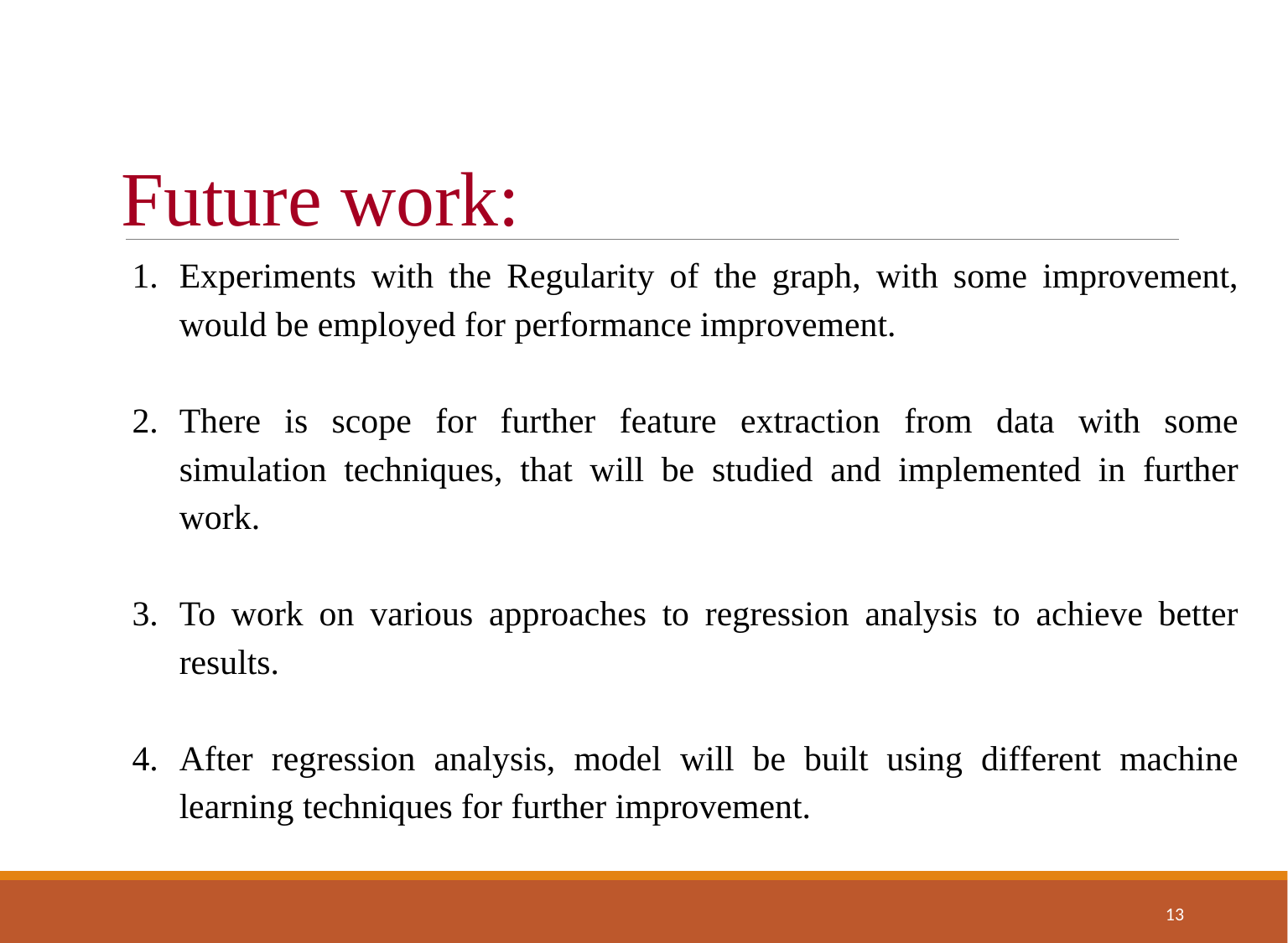

# Future work:
Experiments with the Regularity of the graph, with some improvement, would be employed for performance improvement.

There is scope for further feature extraction from data with some simulation techniques, that will be studied and implemented in further work.

To work on various approaches to regression analysis to achieve better results.

After regression analysis, model will be built using different machine learning techniques for further improvement.
13